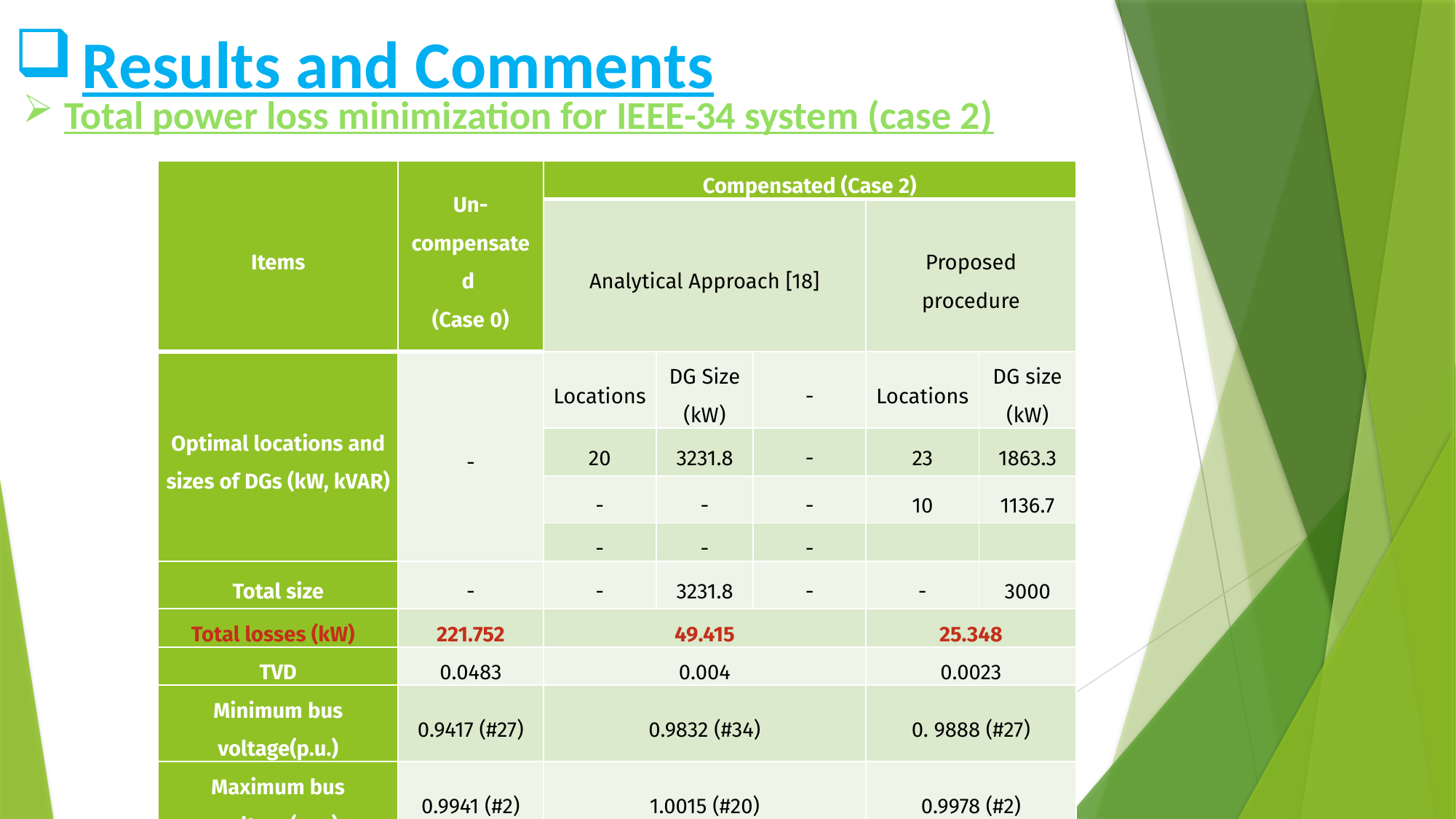

Results and Comments
Total power loss minimization for IEEE-34 system (case 2)
| Items | Un-compensated (Case 0) | Compensated (Case 2) |  |  |  |  |
| --- | --- | --- | --- | --- | --- | --- |
|  |  | Analytical Approach [18] |  |  | Proposed procedure |  |
| Optimal locations and sizes of DGs (kW, kVAR) | - | Locations | DG Size (kW) | - | Locations | DG size (kW) |
|  |  | 20 | 3231.8 | - | 23 | 1863.3 |
|  |  | - | - | - | 10 | 1136.7 |
|  |  | - | - | - |  |  |
| Total size | - | - | 3231.8 | - | - | 3000 |
| Total losses (kW) | 221.752 | 49.415 |  |  | 25.348 |  |
| TVD | 0.0483 | 0.004 |  |  | 0.0023 |  |
| Minimum bus voltage(p.u.) | 0.9417 (#27) | 0.9832 (#34) |  |  | 0. 9888 (#27) |  |
| Maximum bus voltage(p.u.) | 0.9941 (#2) | 1.0015 (#20) |  |  | 0.9978 (#2) |  |
| Overall power factor | 0.85 | 0.85 |  |  | 0. 7552 |  |